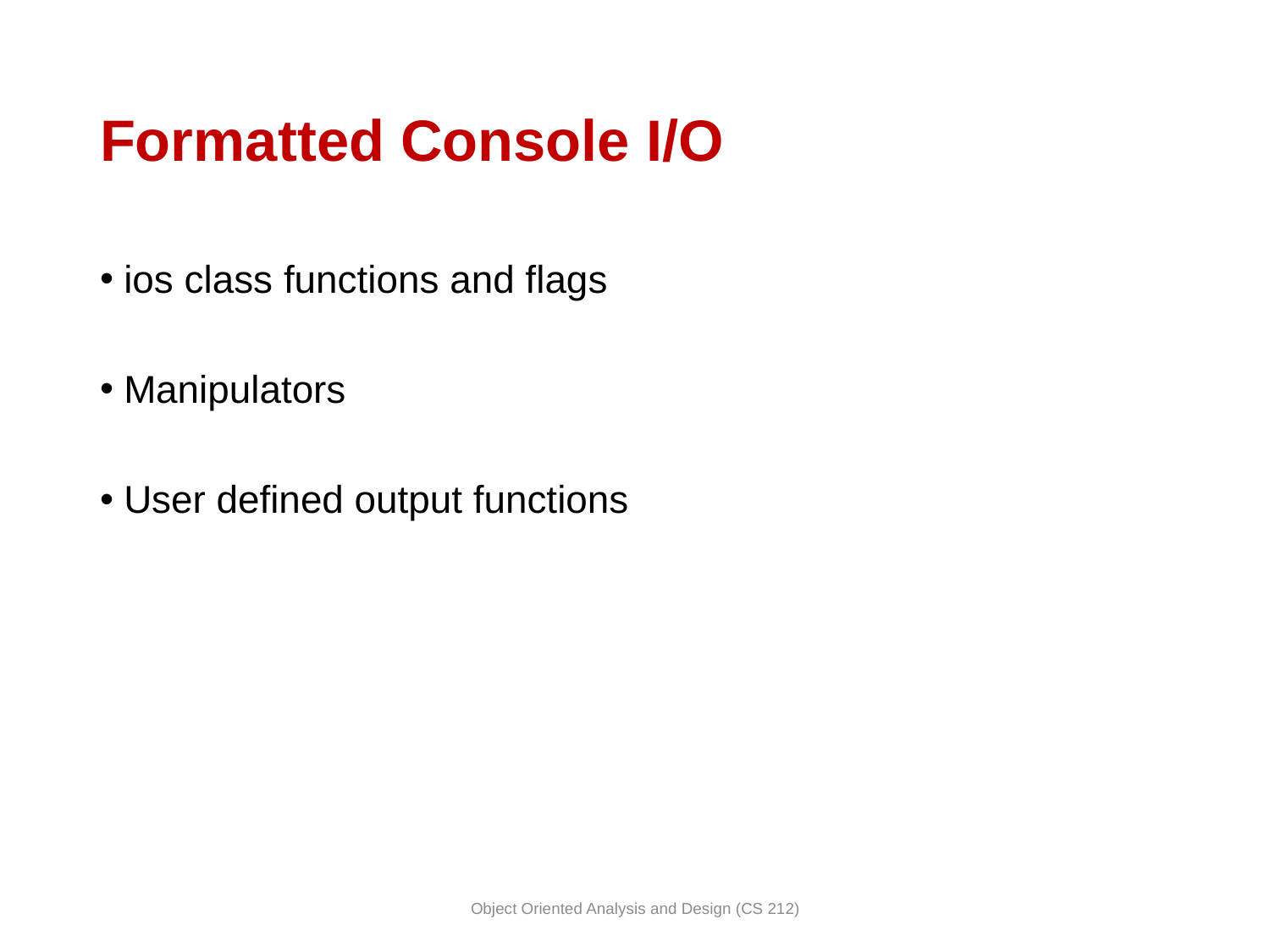

# Formatted Console I/O
ios class functions and flags

Manipulators

User defined output functions
Object Oriented Analysis and Design (CS 212)